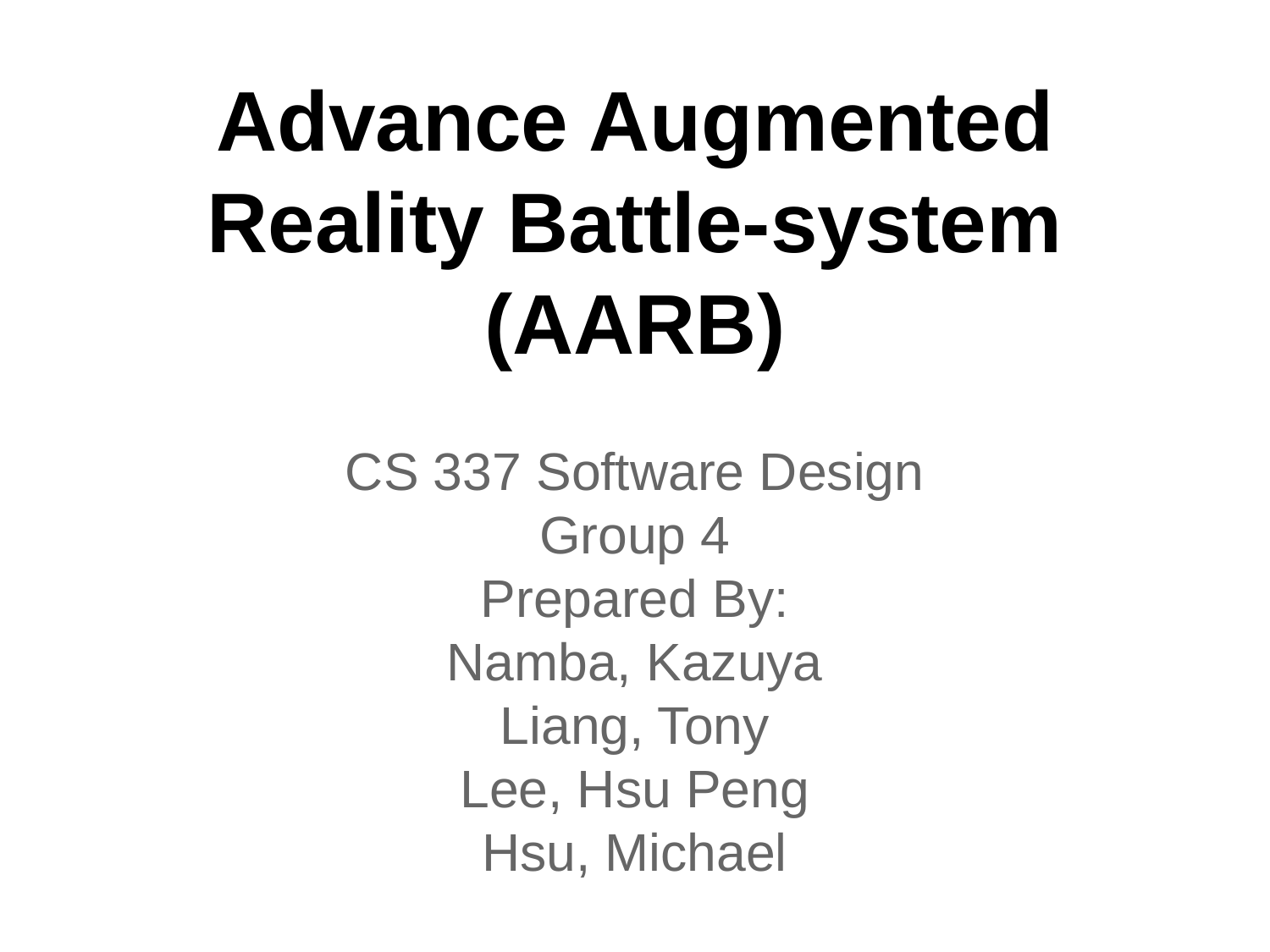

# Advance Augmented Reality Battle-system (AARB)
CS 337 Software Design
Group 4
Prepared By:
Namba, Kazuya
Liang, Tony
Lee, Hsu Peng
Hsu, Michael